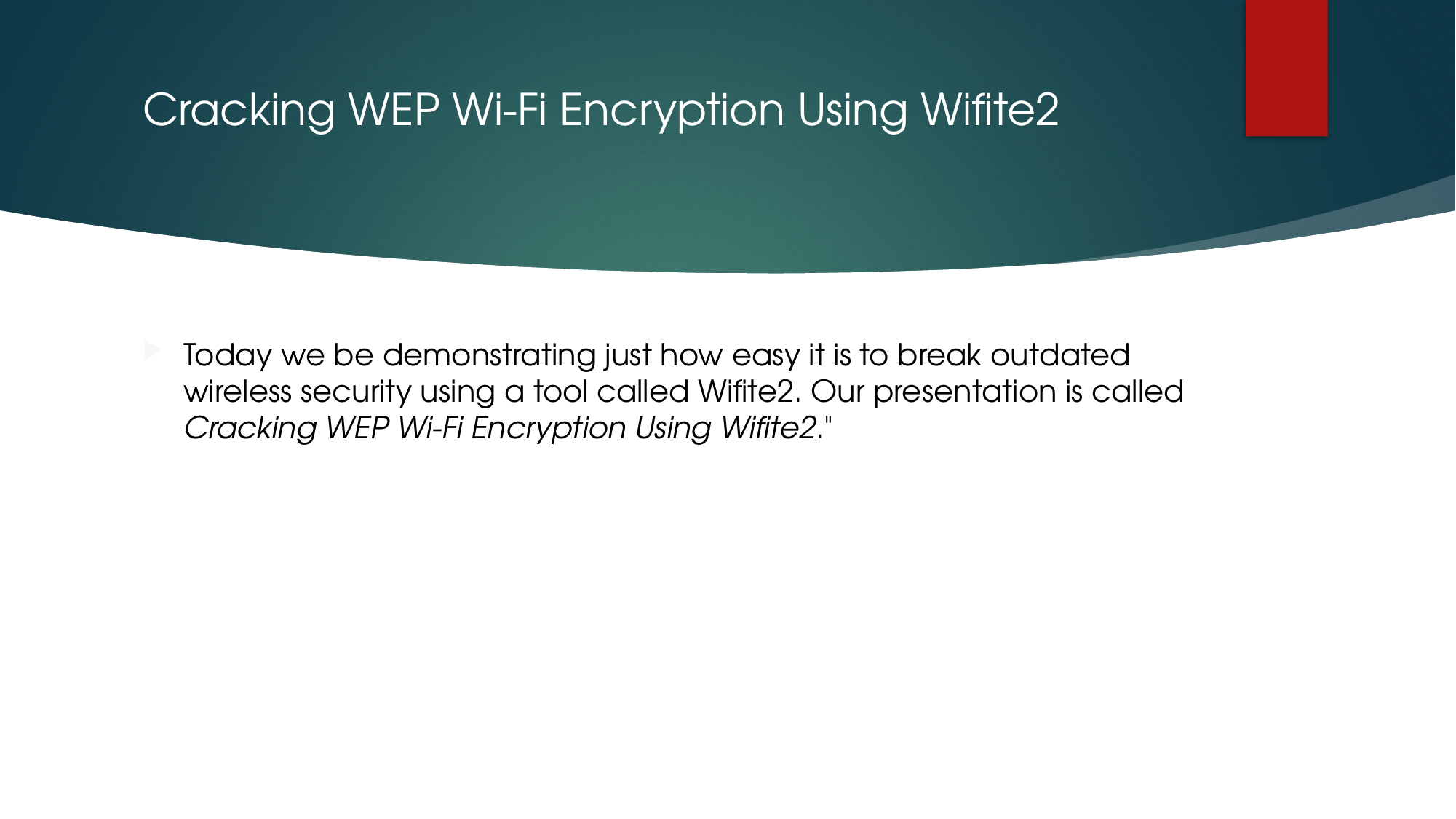

# Cracking WEP Wi-Fi Encryption Using Wifite2

Today we be demonstrating just how easy it is to break outdated wireless security using a tool called Wifite2. Our presentation is called Cracking WEP Wi-Fi Encryption Using Wifite2."